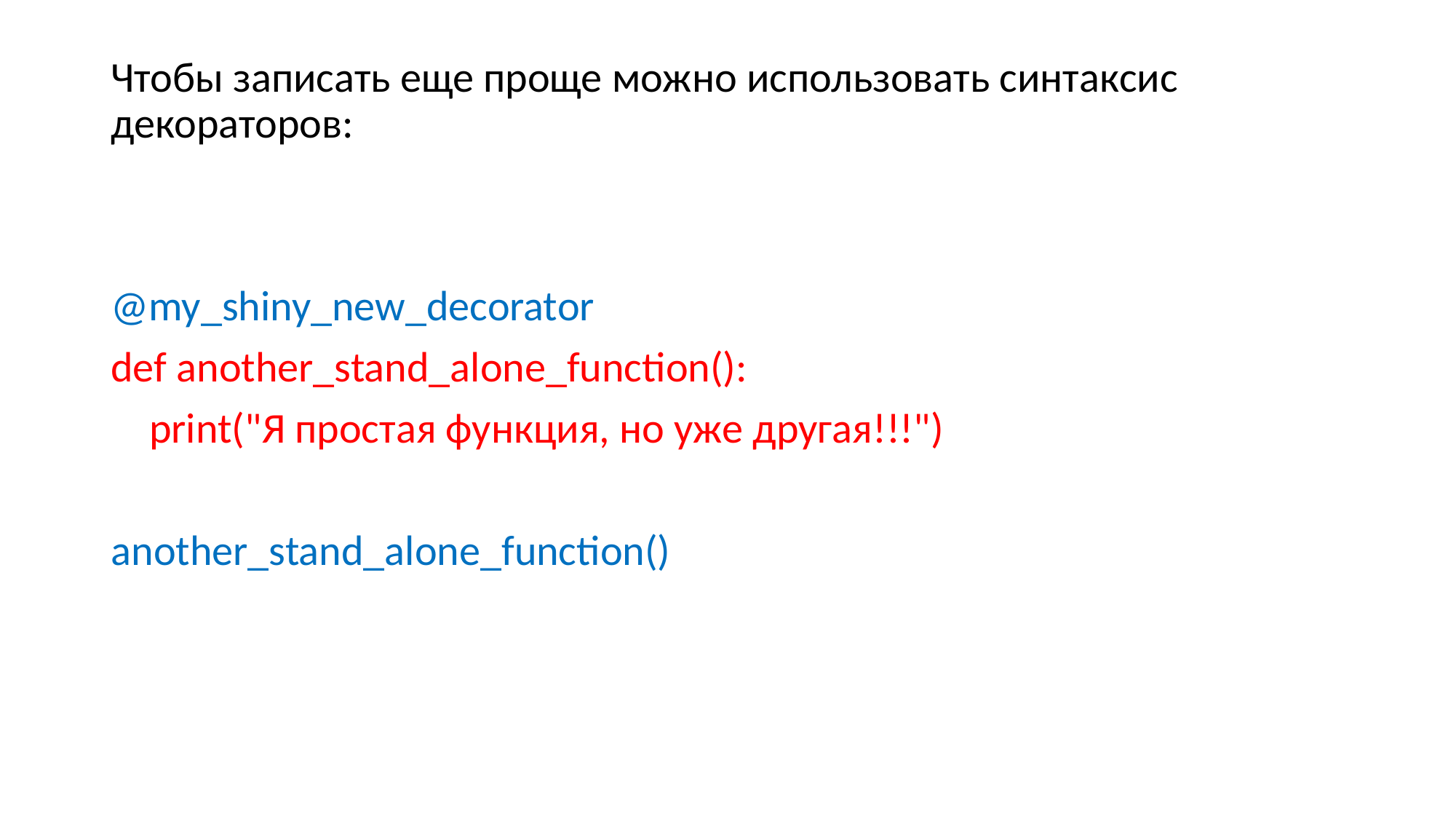

Чтобы записать еще проще можно использовать синтаксис декораторов:

@my_shiny_new_decorator
def another_stand_alone_function():
    print("Я простая функция, но уже другая!!!")

another_stand_alone_function()